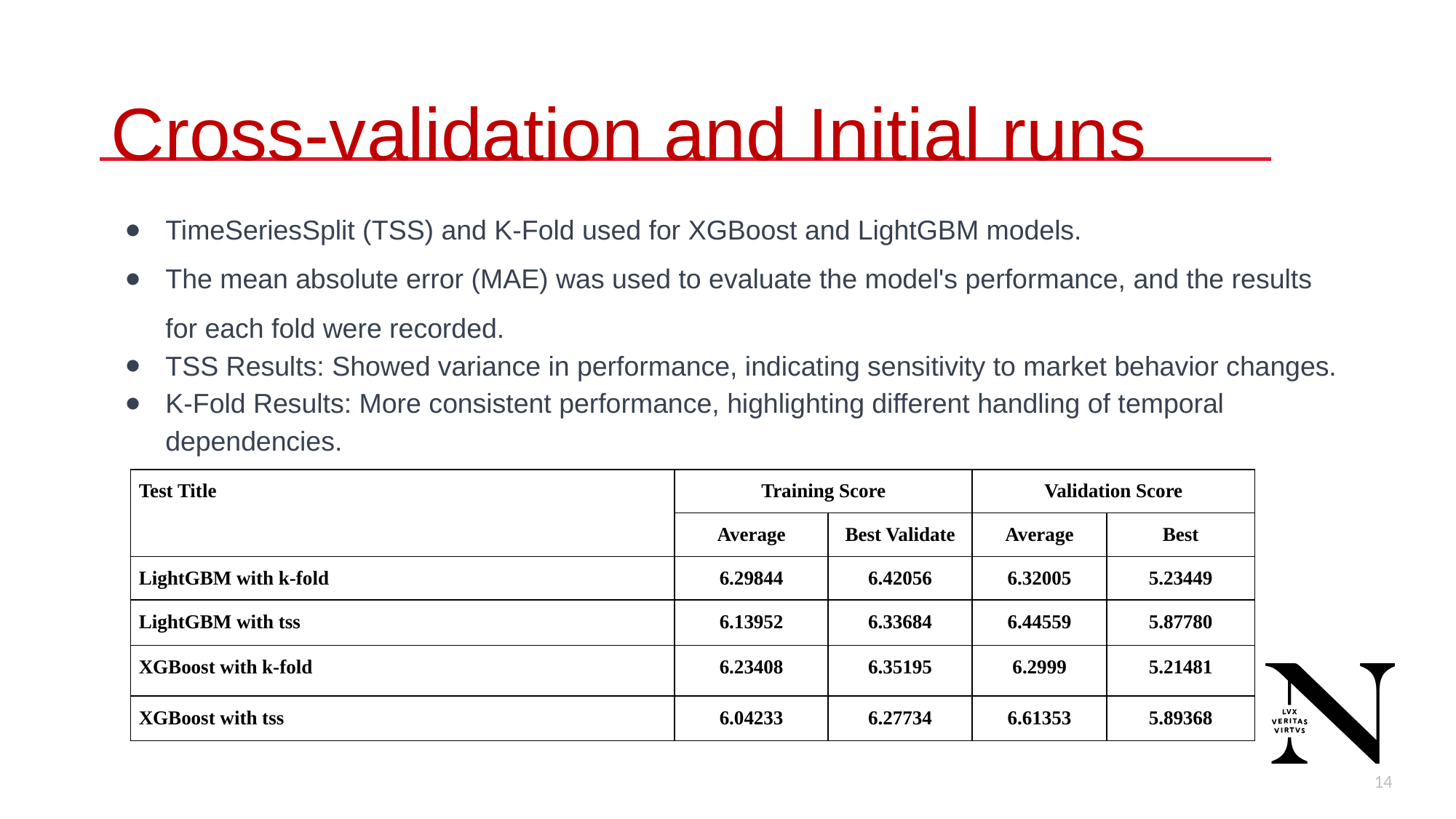

# Cross-validation and Initial runs

TimeSeriesSplit (TSS) and K-Fold used for XGBoost and LightGBM models.
The mean absolute error (MAE) was used to evaluate the model's performance, and the results for each fold were recorded.
TSS Results: Showed variance in performance, indicating sensitivity to market behavior changes.
K-Fold Results: More consistent performance, highlighting different handling of temporal dependencies.

| Test Title | Training Score |  | Validation Score |  |
| --- | --- | --- | --- | --- |
|  | Average | Best Validate | Average | Best |
| LightGBM with k-fold | 6.29844 | 6.42056 | 6.32005 | 5.23449 |
| LightGBM with tss | 6.13952 | 6.33684 | 6.44559 | 5.87780 |
| XGBoost with k-fold | 6.23408 | 6.35195 | 6.2999 | 5.21481 |
| XGBoost with tss | 6.04233 | 6.27734 | 6.61353 | 5.89368 |
14